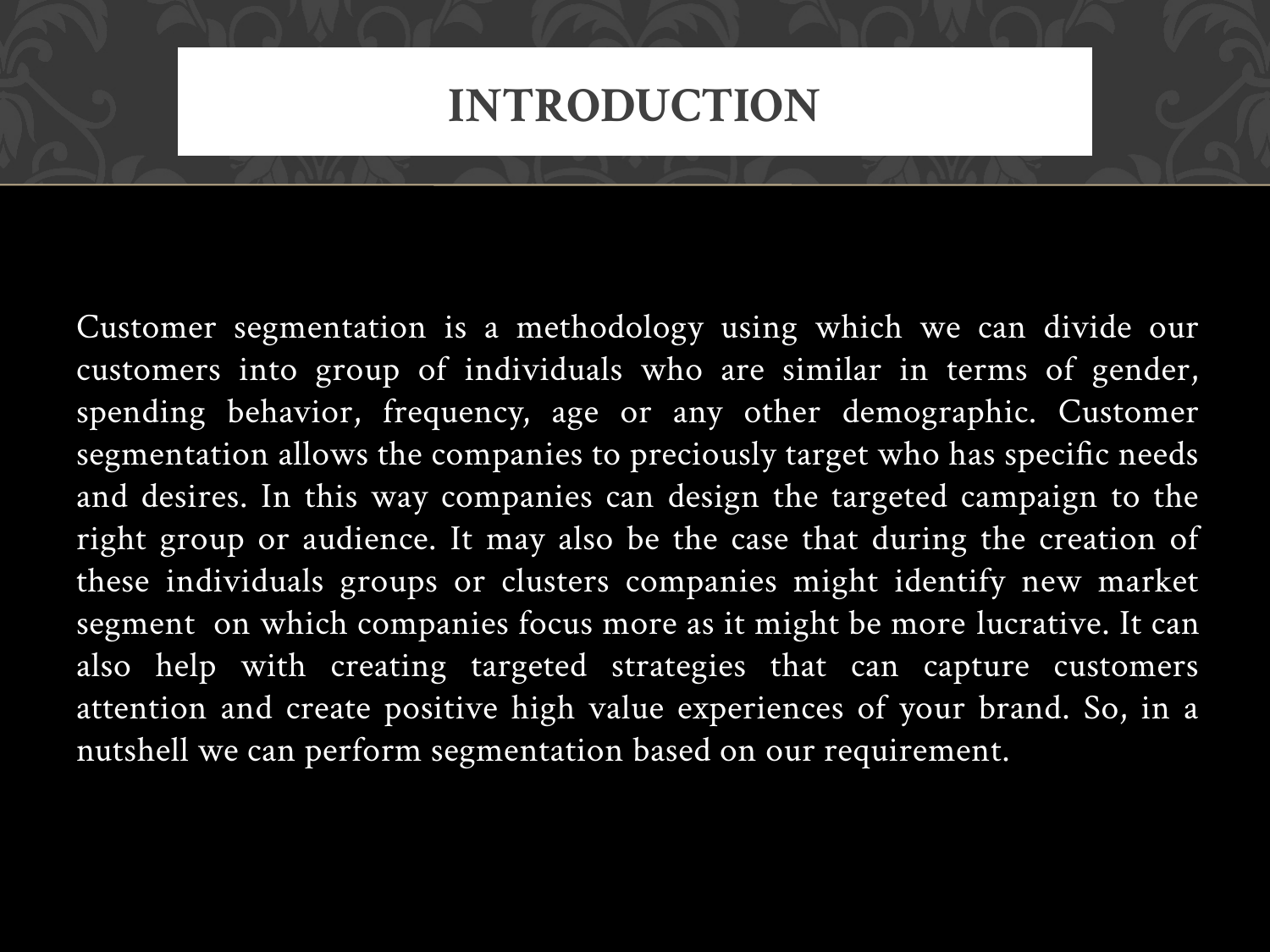

# introduction
Customer segmentation is a methodology using which we can divide our customers into group of individuals who are similar in terms of gender, spending behavior, frequency, age or any other demographic. Customer segmentation allows the companies to preciously target who has specific needs and desires. In this way companies can design the targeted campaign to the right group or audience. It may also be the case that during the creation of these individuals groups or clusters companies might identify new market segment  on which companies focus more as it might be more lucrative. It can also help with creating targeted strategies that can capture customers attention and create positive high value experiences of your brand. So, in a nutshell we can perform segmentation based on our requirement.